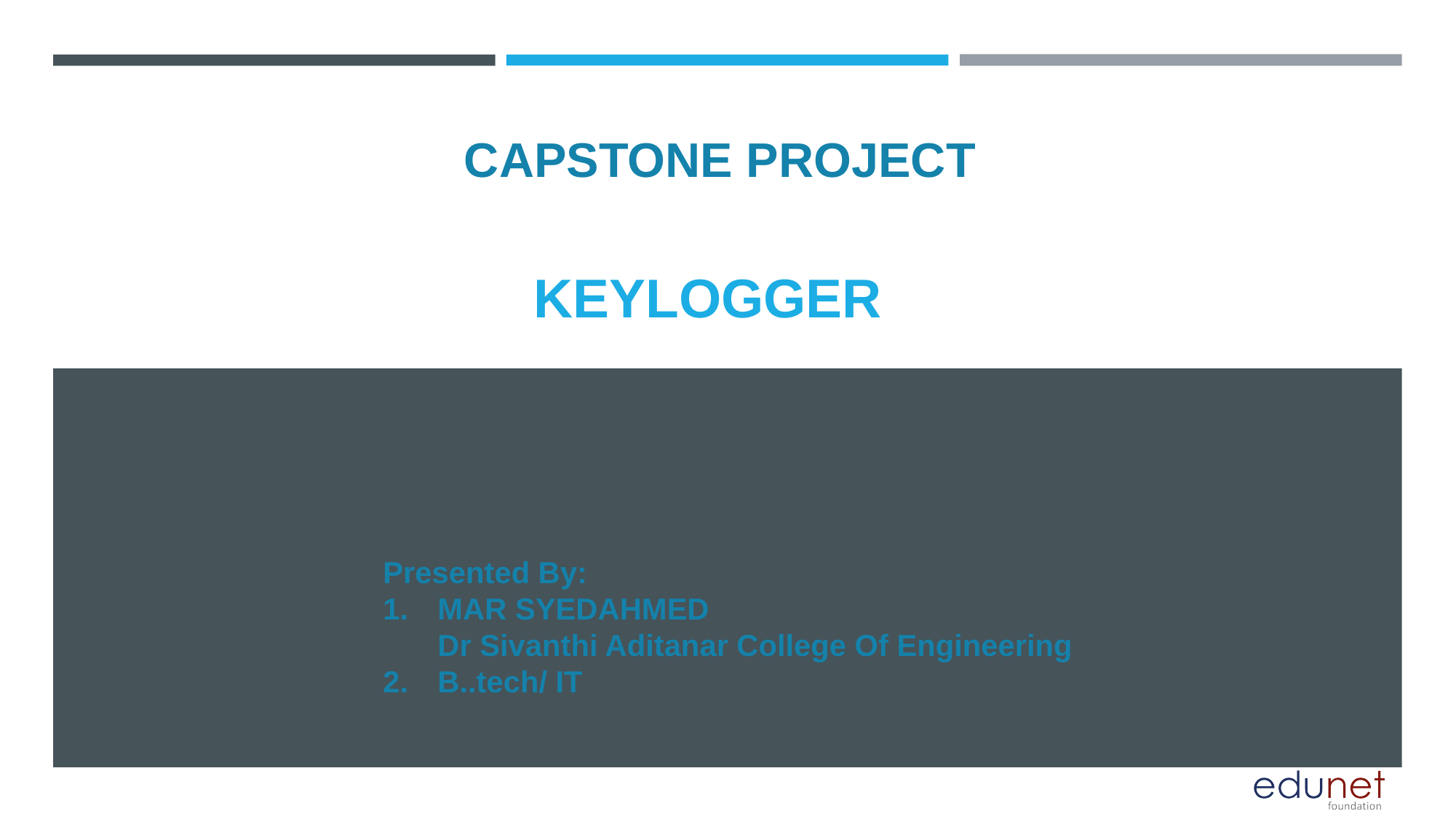

CAPSTONE PROJECT
# KEYLOGGER
Presented By:
MAR SYEDAHMED
Dr Sivanthi Aditanar College Of Engineering
B..tech/ IT